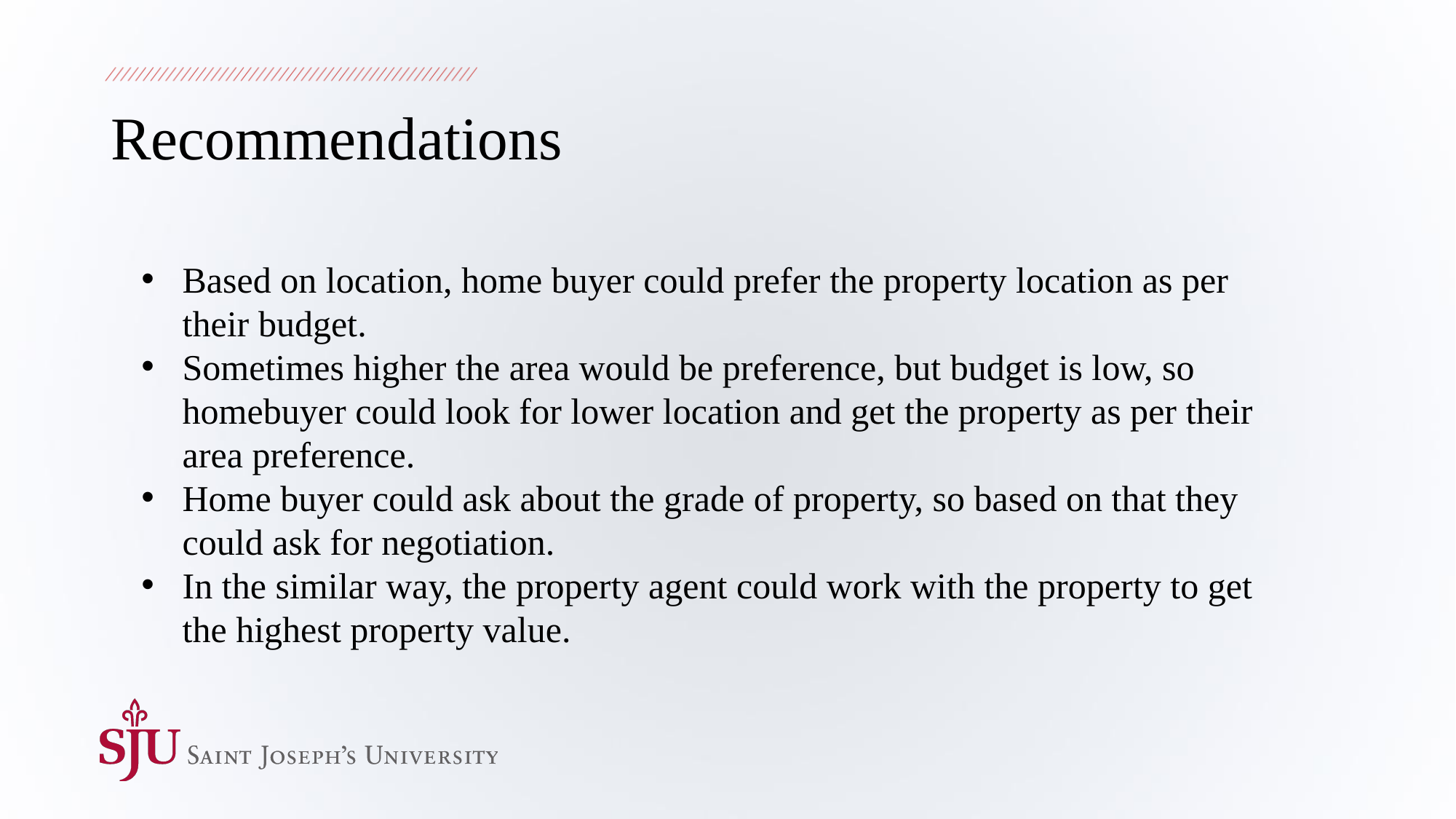

# Recommendations
Based on location, home buyer could prefer the property location as per their budget.
Sometimes higher the area would be preference, but budget is low, so homebuyer could look for lower location and get the property as per their area preference.
Home buyer could ask about the grade of property, so based on that they could ask for negotiation.
In the similar way, the property agent could work with the property to get the highest property value.